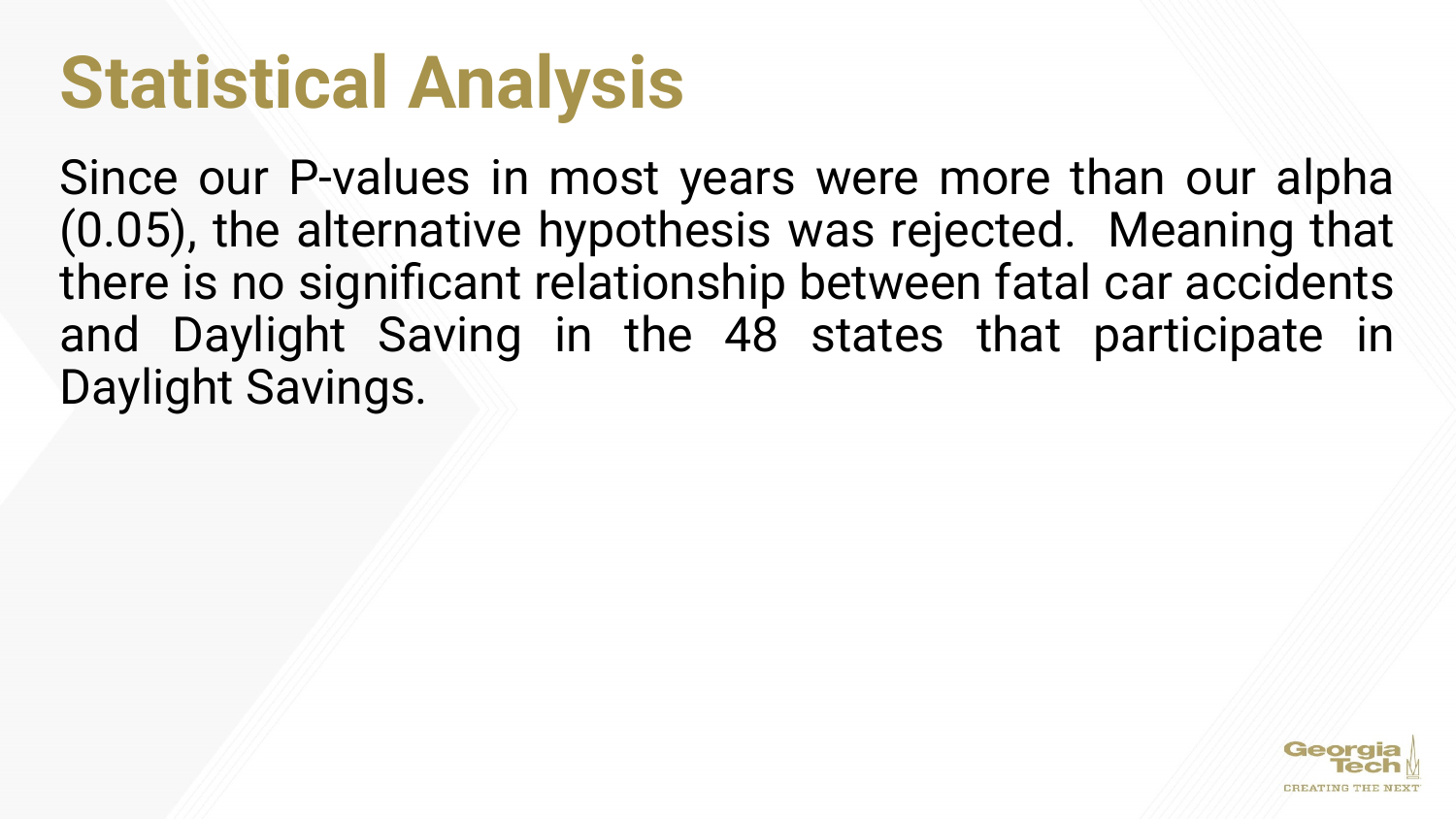

# Statistical Analysis
Since our P-values in most years were more than our alpha (0.05), the alternative hypothesis was rejected.  Meaning that there is no significant relationship between fatal car accidents and Daylight Saving in the 48 states that participate in Daylight Savings.